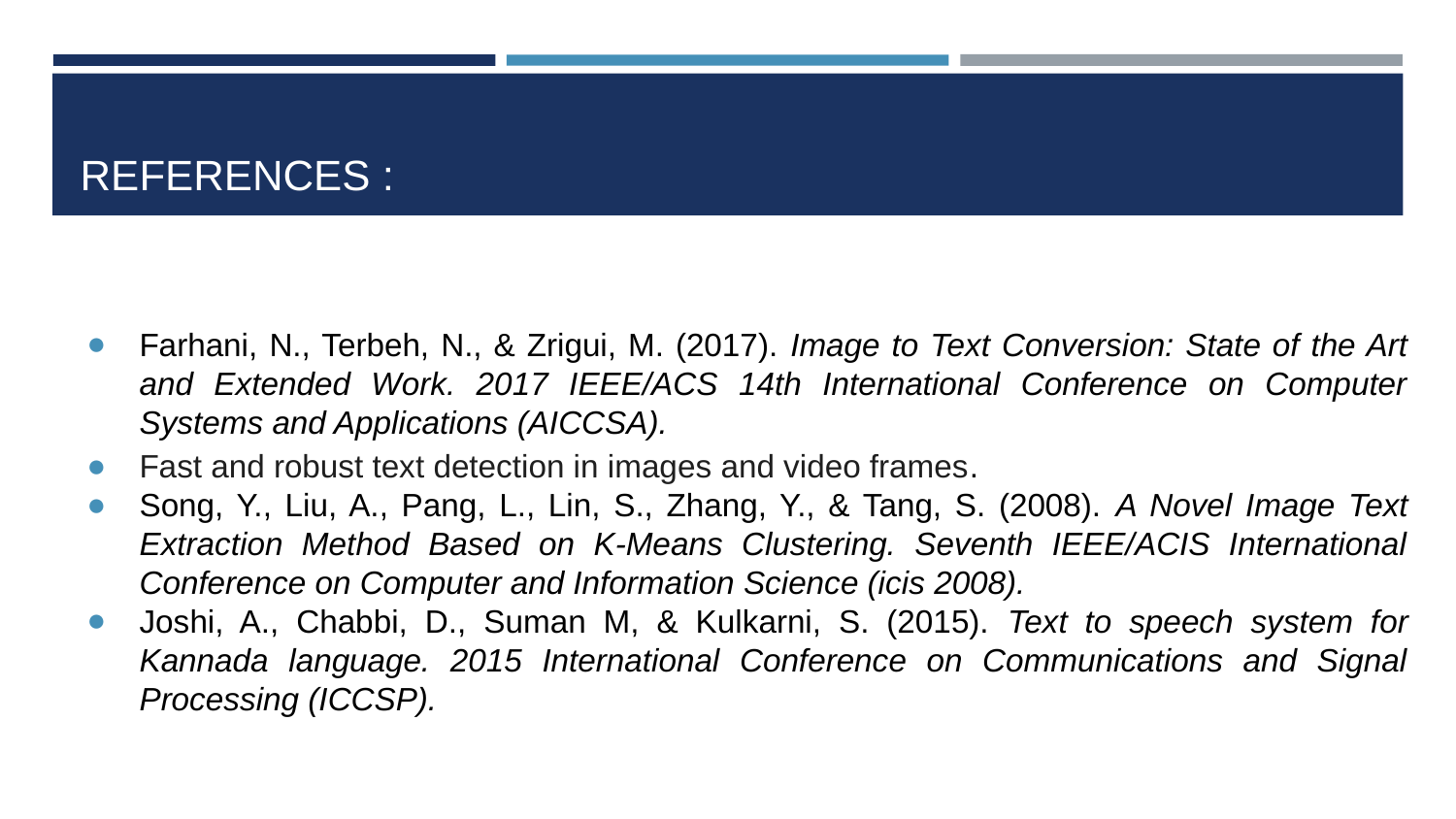

# REFERENCES :
Farhani, N., Terbeh, N., & Zrigui, M. (2017). Image to Text Conversion: State of the Art and Extended Work. 2017 IEEE/ACS 14th International Conference on Computer Systems and Applications (AICCSA).
Fast and robust text detection in images and video frames.
Song, Y., Liu, A., Pang, L., Lin, S., Zhang, Y., & Tang, S. (2008). A Novel Image Text Extraction Method Based on K-Means Clustering. Seventh IEEE/ACIS International Conference on Computer and Information Science (icis 2008).
Joshi, A., Chabbi, D., Suman M, & Kulkarni, S. (2015). Text to speech system for Kannada language. 2015 International Conference on Communications and Signal Processing (ICCSP).